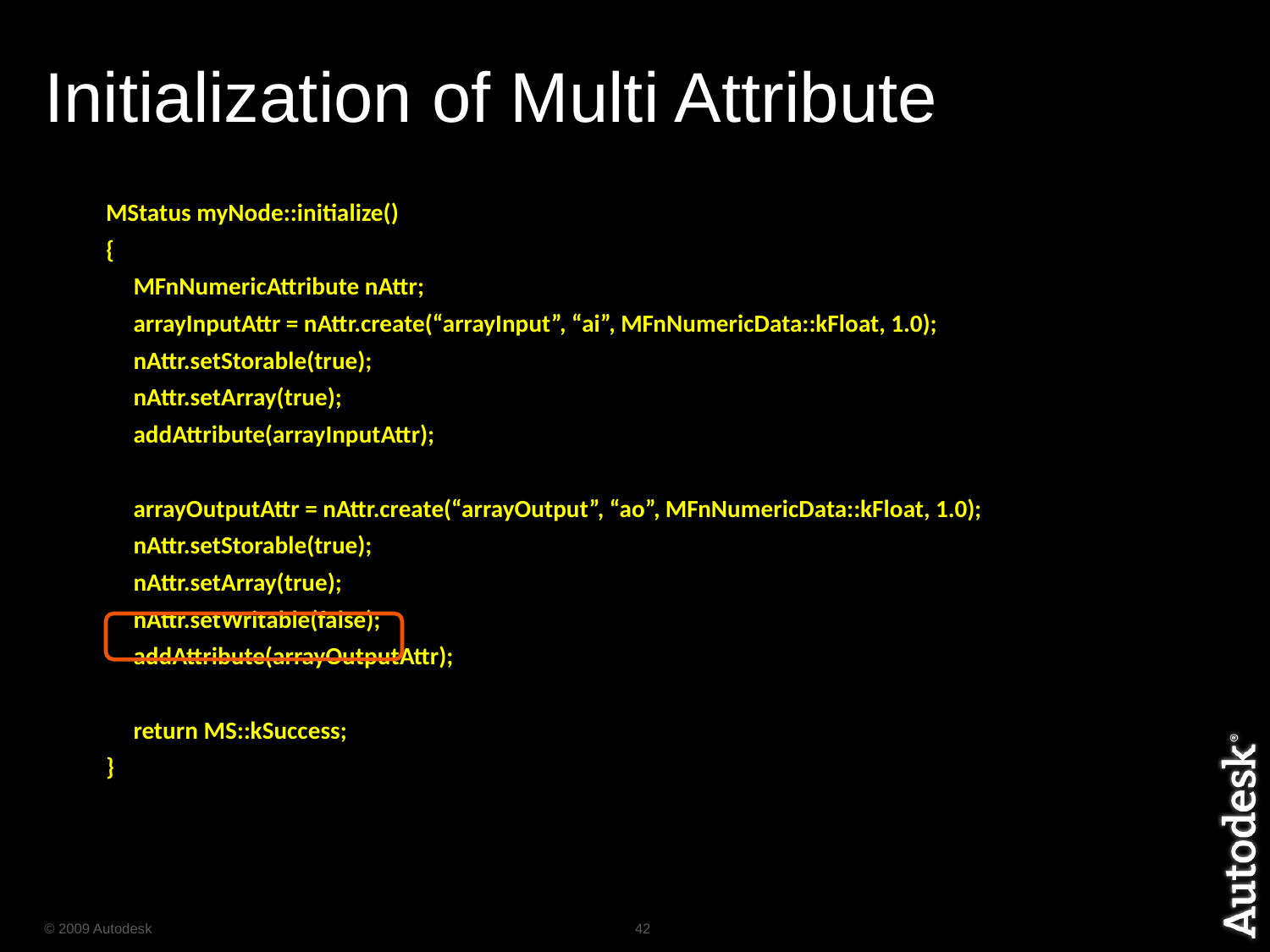

# Initialization of Multi Attribute
MStatus myNode::initialize()
{
     MFnNumericAttribute nAttr;
     arrayInputAttr = nAttr.create(“arrayInput”, “ai”, MFnNumericData::kFloat, 1.0);
     nAttr.setStorable(true);
     nAttr.setArray(true);
     addAttribute(arrayInputAttr);

     arrayOutputAttr = nAttr.create(“arrayOutput”, “ao”, MFnNumericData::kFloat, 1.0);
     nAttr.setStorable(true);
     nAttr.setArray(true);
     nAttr.setWritable(false);
     addAttribute(arrayOutputAttr);

     return MS::kSuccess;
}